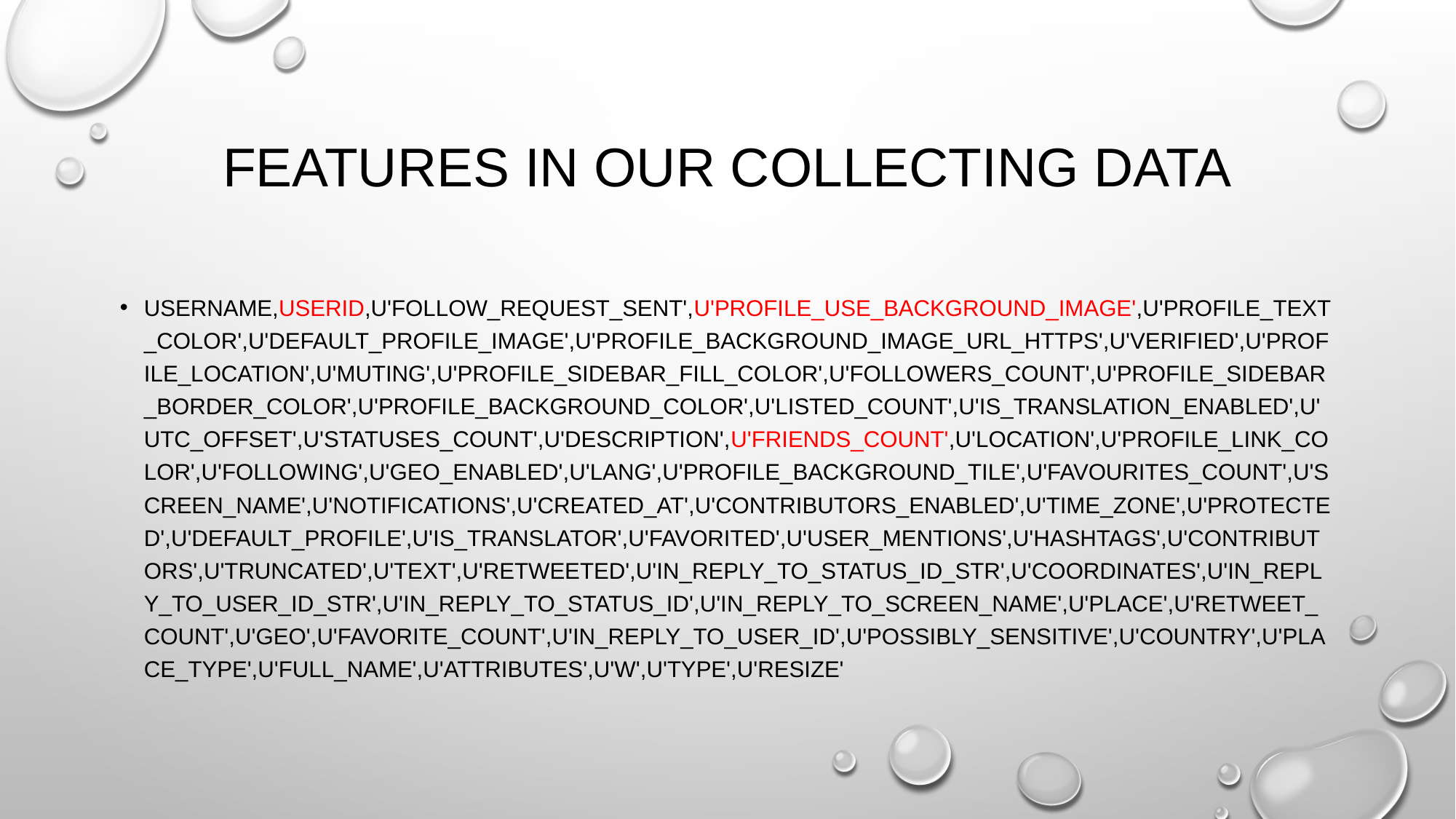

# Features in our collecting data
username,userid,u'follow_request_sent',u'profile_use_background_image',u'profile_text_color',u'default_profile_image',u'profile_background_image_url_https',u'verified',u'profile_location',u'muting',u'profile_sidebar_fill_color',u'followers_count',u'profile_sidebar_border_color',u'profile_background_color',u'listed_count',u'is_translation_enabled',u'utc_offset',u'statuses_count',u'description',u'friends_count',u'location',u'profile_link_color',u'following',u'geo_enabled',u'lang',u'profile_background_tile',u'favourites_count',u'screen_name',u'notifications',u'created_at',u'contributors_enabled',u'time_zone',u'protected',u'default_profile',u'is_translator',u'favorited',u'user_mentions',u'hashtags',u'contributors',u'truncated',u'text',u'retweeted',u'in_reply_to_status_id_str',u'coordinates',u'in_reply_to_user_id_str',u'in_reply_to_status_id',u'in_reply_to_screen_name',u'place',u'retweet_count',u'geo',u'favorite_count',u'in_reply_to_user_id',u'possibly_sensitive',u'country',u'place_type',u'full_name',u'attributes',u'w',u'type',u'resize'